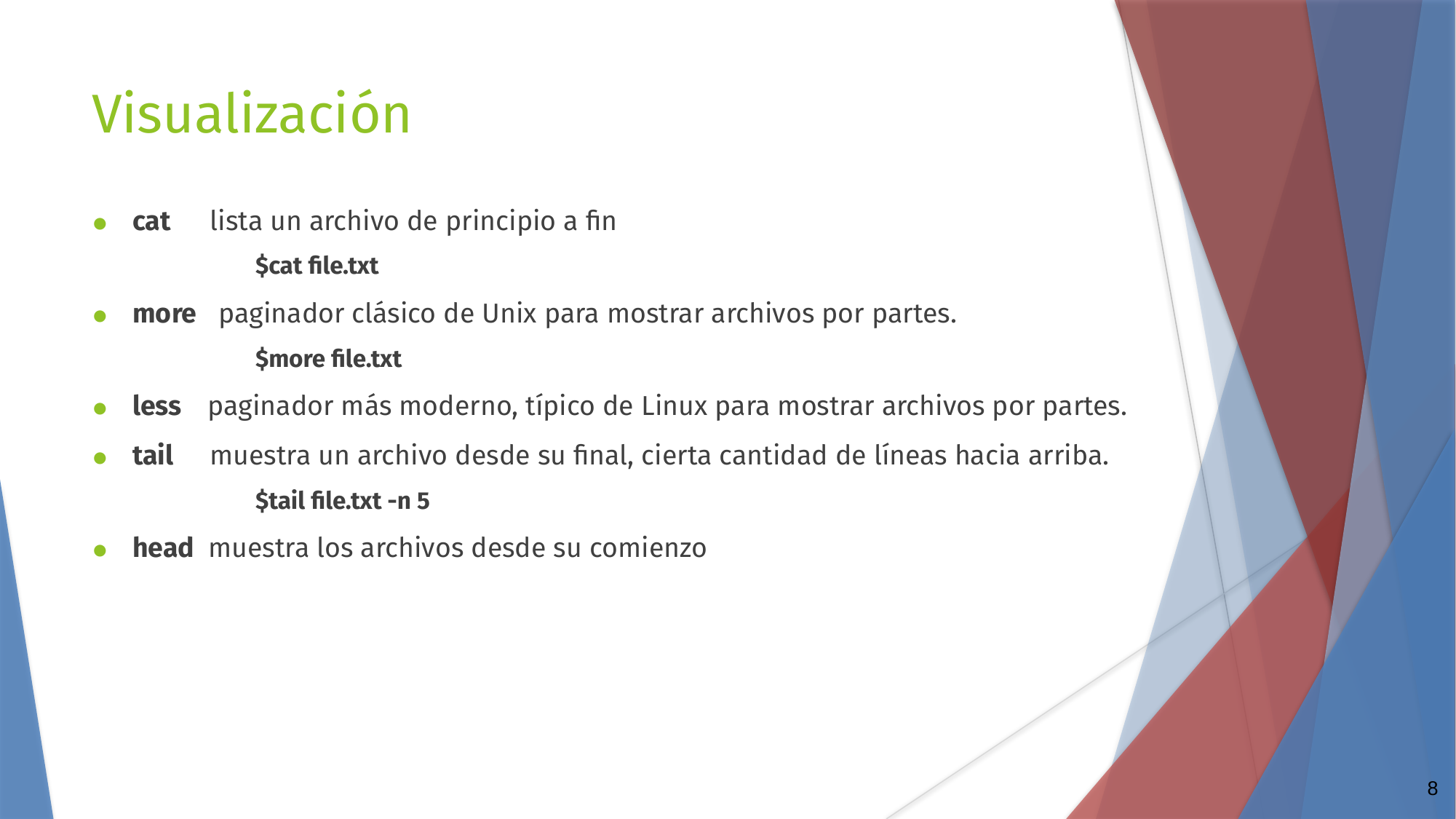

Visualización
cat      lista un archivo de principio a fin
$cat file.txt
more   paginador clásico de Unix para mostrar archivos por partes.
$more file.txt
less    paginador más moderno, típico de Linux para mostrar archivos por partes.
tail     muestra un archivo desde su final, cierta cantidad de líneas hacia arriba.
$tail file.txt -n 5
head  muestra los archivos desde su comienzo

8